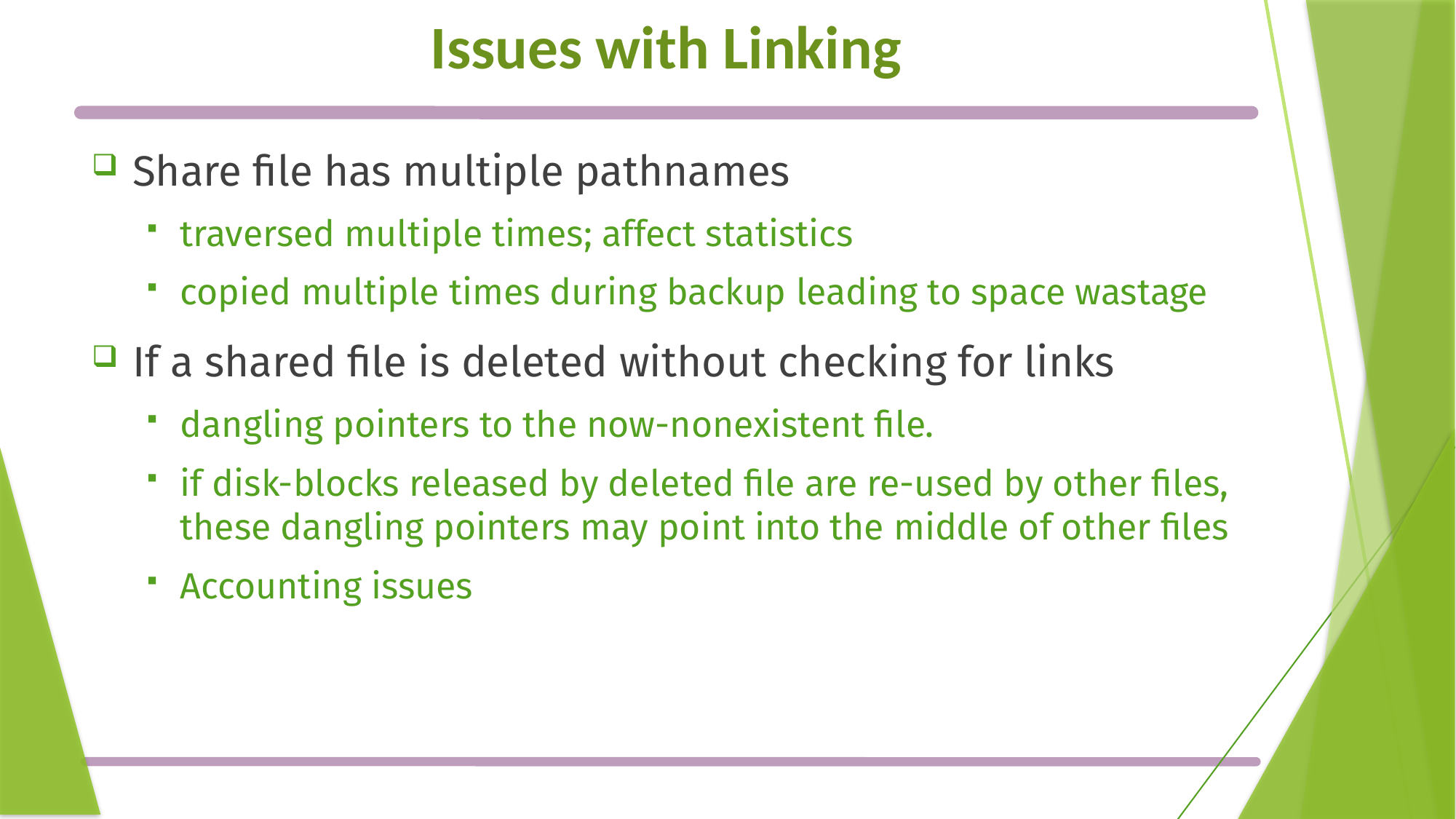

# Issues with Linking
Share file has multiple pathnames
traversed multiple times; affect statistics
copied multiple times during backup leading to space wastage
If a shared file is deleted without checking for links
dangling pointers to the now-nonexistent file.
if disk-blocks released by deleted file are re-used by other files, these dangling pointers may point into the middle of other files
Accounting issues